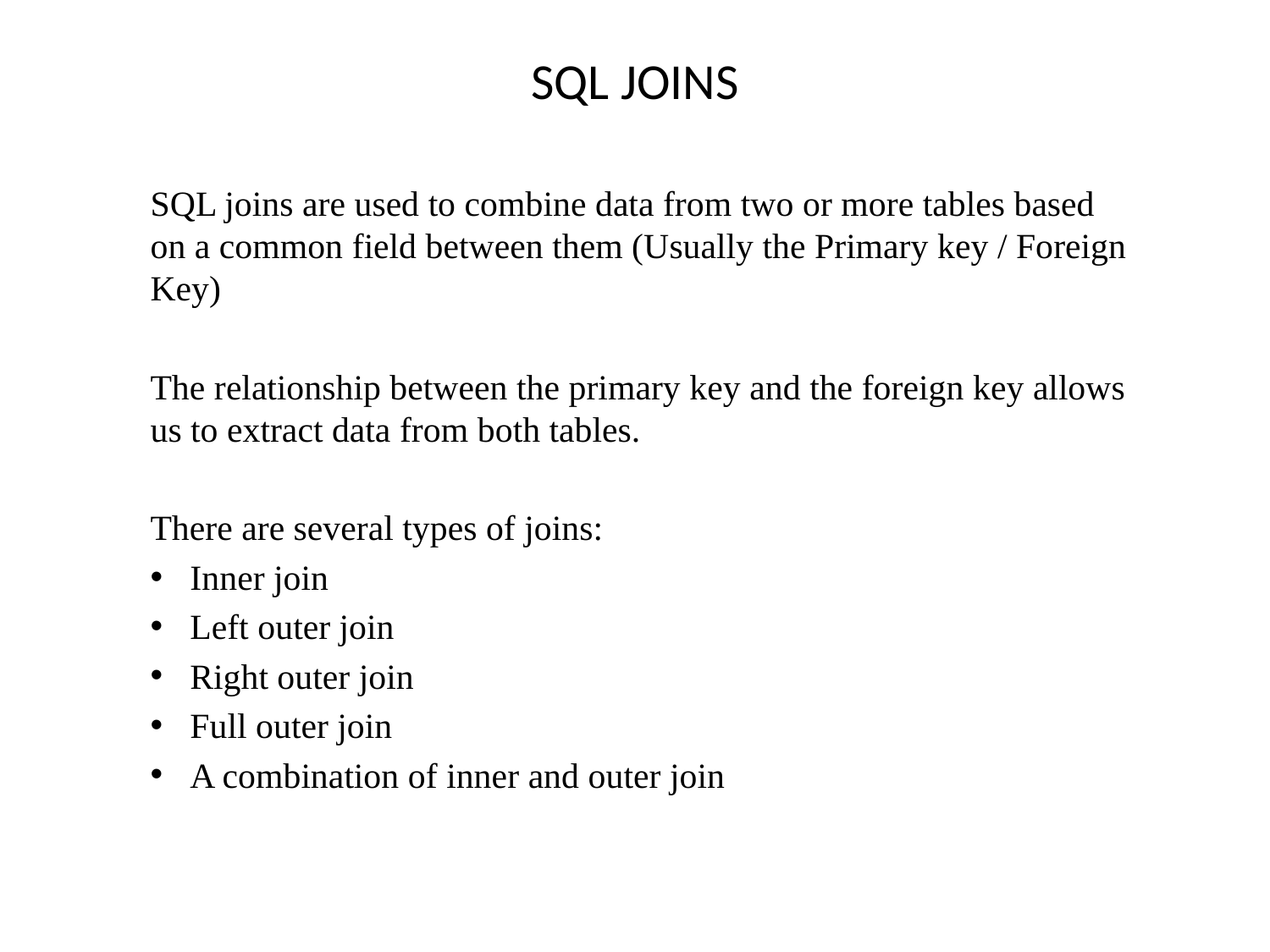

# SQL JOINS

SQL joins are used to combine data from two or more tables based on a common field between them (Usually the Primary key / Foreign Key)

The relationship between the primary key and the foreign key allows us to extract data from both tables.

There are several types of joins:
Inner join
Left outer join
Right outer join
Full outer join
A combination of inner and outer join